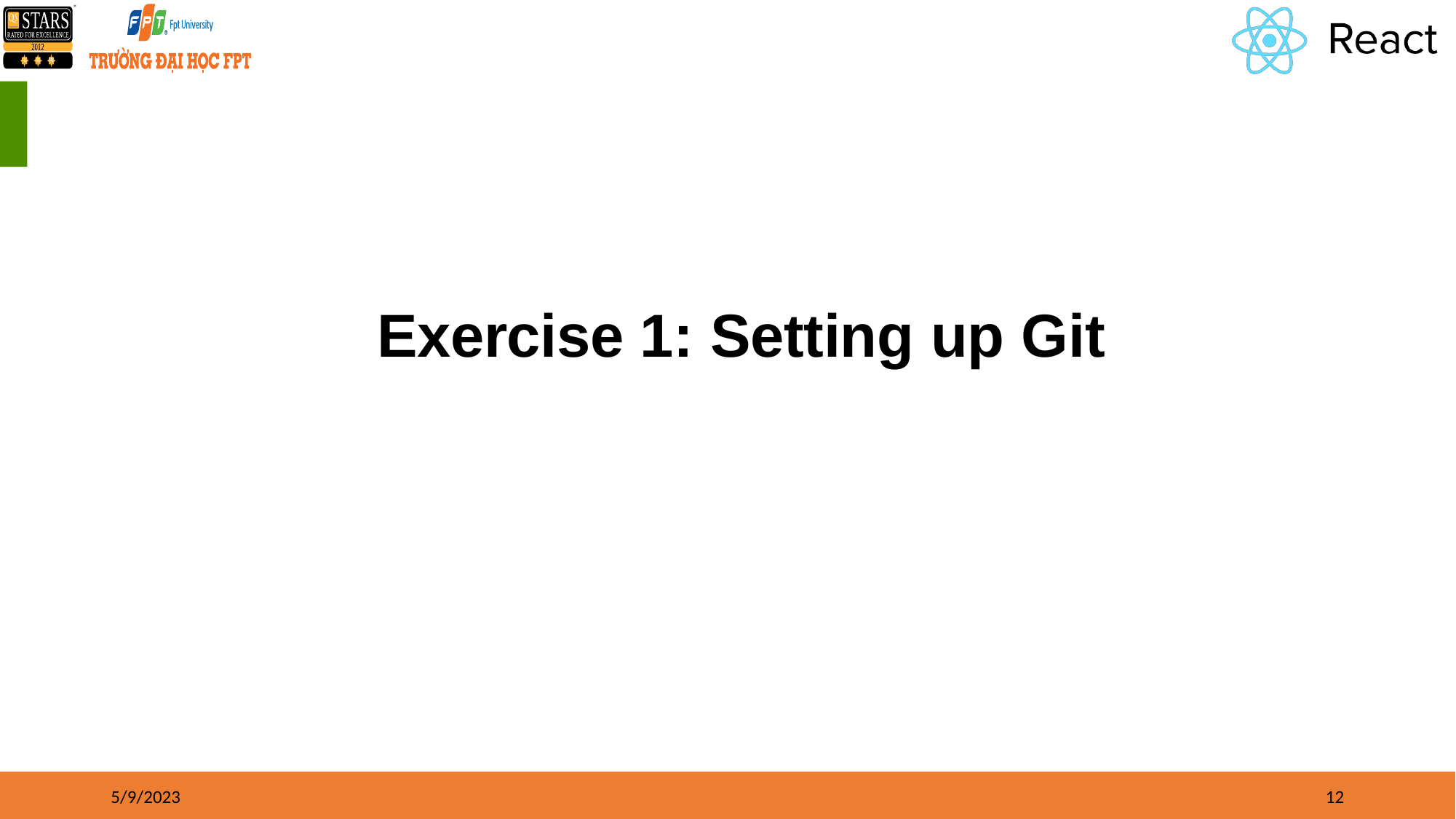

# Exercise 1: Setting up Git
5/9/2023
12